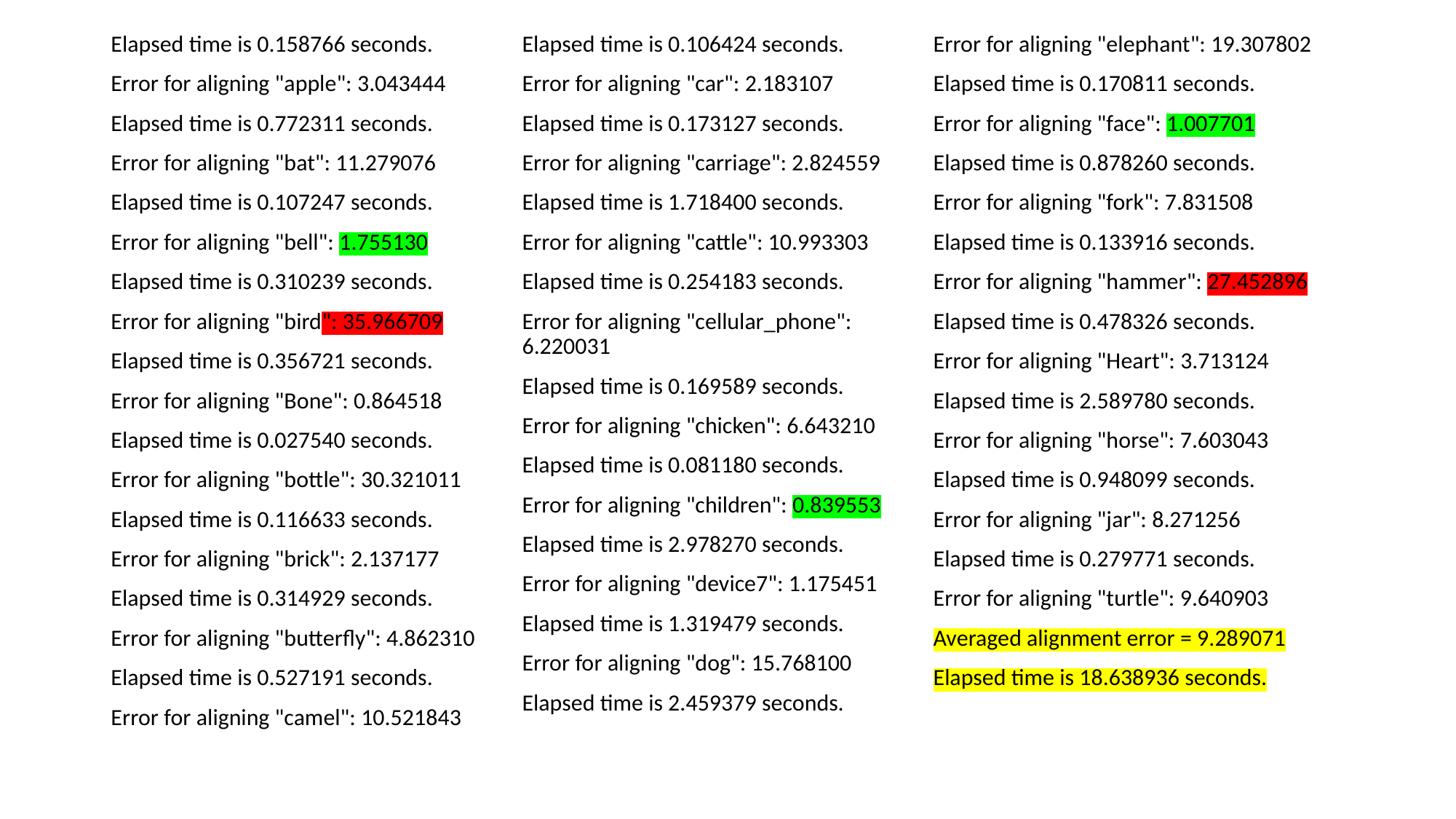

Elapsed time is 0.158766 seconds.
Error for aligning "apple": 3.043444
Elapsed time is 0.772311 seconds.
Error for aligning "bat": 11.279076
Elapsed time is 0.107247 seconds.
Error for aligning "bell": 1.755130
Elapsed time is 0.310239 seconds.
Error for aligning "bird": 35.966709
Elapsed time is 0.356721 seconds.
Error for aligning "Bone": 0.864518
Elapsed time is 0.027540 seconds.
Error for aligning "bottle": 30.321011
Elapsed time is 0.116633 seconds.
Error for aligning "brick": 2.137177
Elapsed time is 0.314929 seconds.
Error for aligning "butterfly": 4.862310
Elapsed time is 0.527191 seconds.
Error for aligning "camel": 10.521843
Elapsed time is 0.106424 seconds.
Error for aligning "car": 2.183107
Elapsed time is 0.173127 seconds.
Error for aligning "carriage": 2.824559
Elapsed time is 1.718400 seconds.
Error for aligning "cattle": 10.993303
Elapsed time is 0.254183 seconds.
Error for aligning "cellular_phone": 6.220031
Elapsed time is 0.169589 seconds.
Error for aligning "chicken": 6.643210
Elapsed time is 0.081180 seconds.
Error for aligning "children": 0.839553
Elapsed time is 2.978270 seconds.
Error for aligning "device7": 1.175451
Elapsed time is 1.319479 seconds.
Error for aligning "dog": 15.768100
Elapsed time is 2.459379 seconds.
Error for aligning "elephant": 19.307802
Elapsed time is 0.170811 seconds.
Error for aligning "face": 1.007701
Elapsed time is 0.878260 seconds.
Error for aligning "fork": 7.831508
Elapsed time is 0.133916 seconds.
Error for aligning "hammer": 27.452896
Elapsed time is 0.478326 seconds.
Error for aligning "Heart": 3.713124
Elapsed time is 2.589780 seconds.
Error for aligning "horse": 7.603043
Elapsed time is 0.948099 seconds.
Error for aligning "jar": 8.271256
Elapsed time is 0.279771 seconds.
Error for aligning "turtle": 9.640903
Averaged alignment error = 9.289071
Elapsed time is 18.638936 seconds.